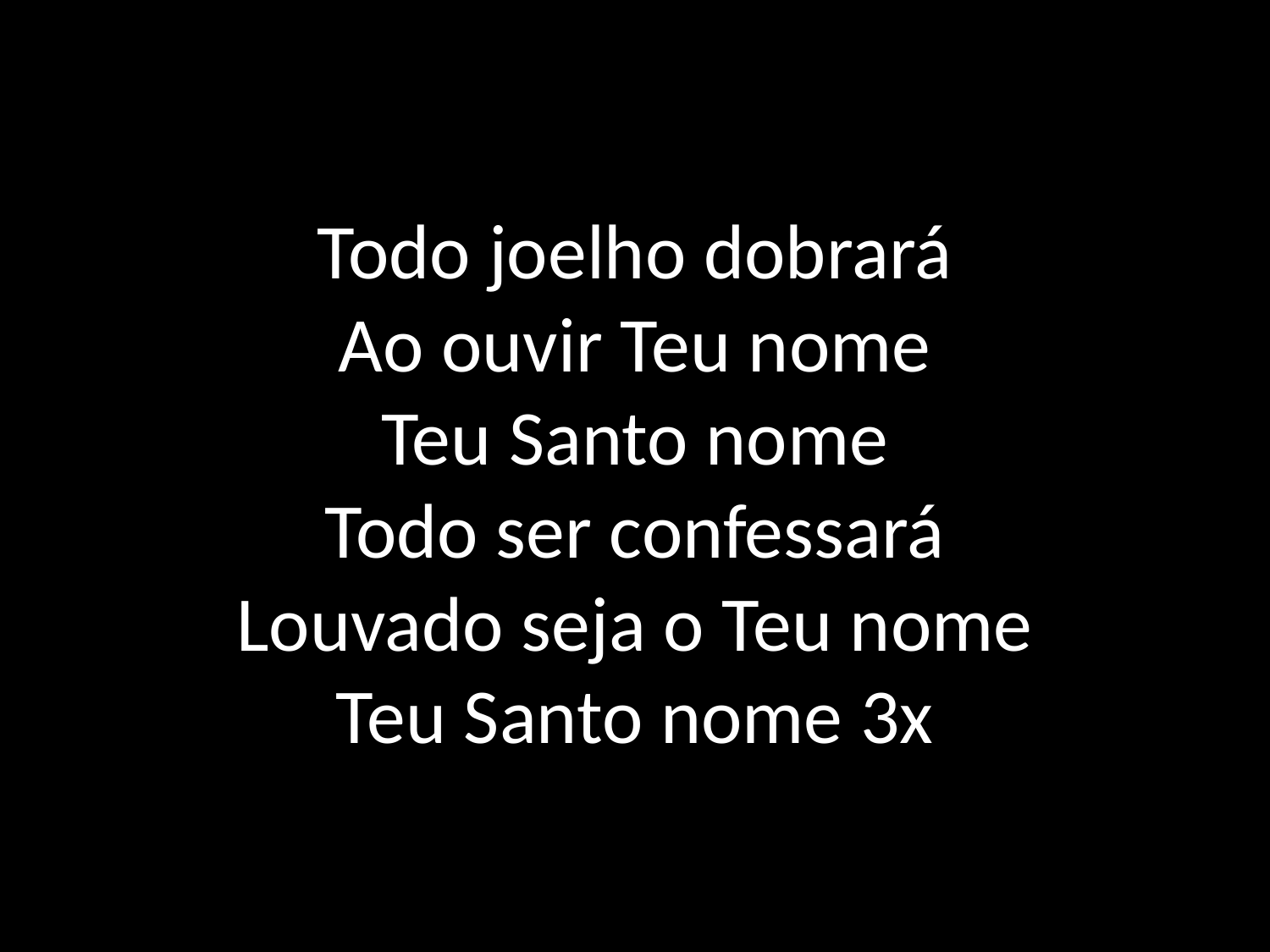

# Todo joelho dobrará Ao ouvir Teu nome Teu Santo nome Todo ser confessará Louvado seja o Teu nome Teu Santo nome 3x